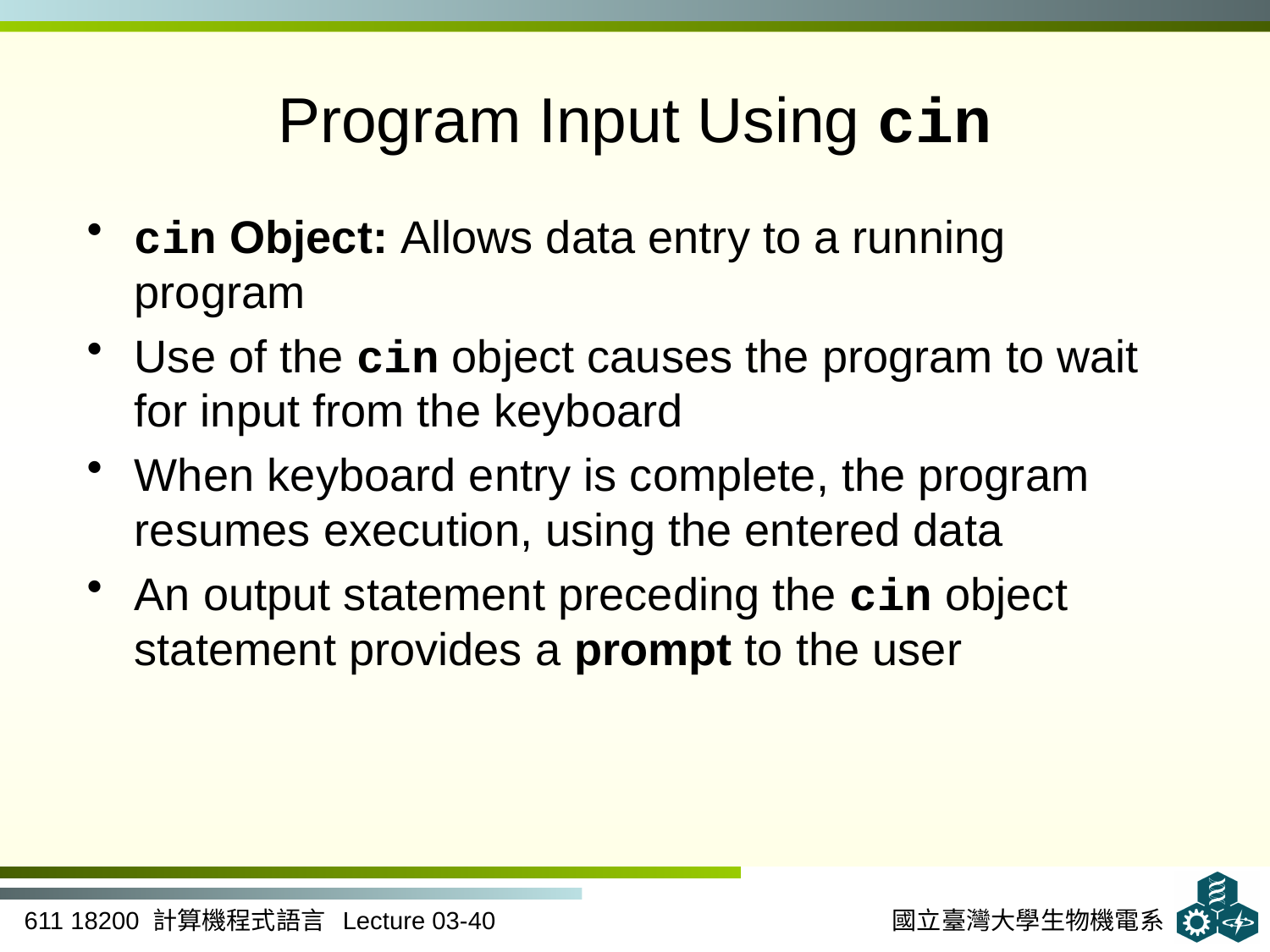

# Program Input Using cin
cin Object: Allows data entry to a running program
Use of the cin object causes the program to wait for input from the keyboard
When keyboard entry is complete, the program resumes execution, using the entered data
An output statement preceding the cin object statement provides a prompt to the user